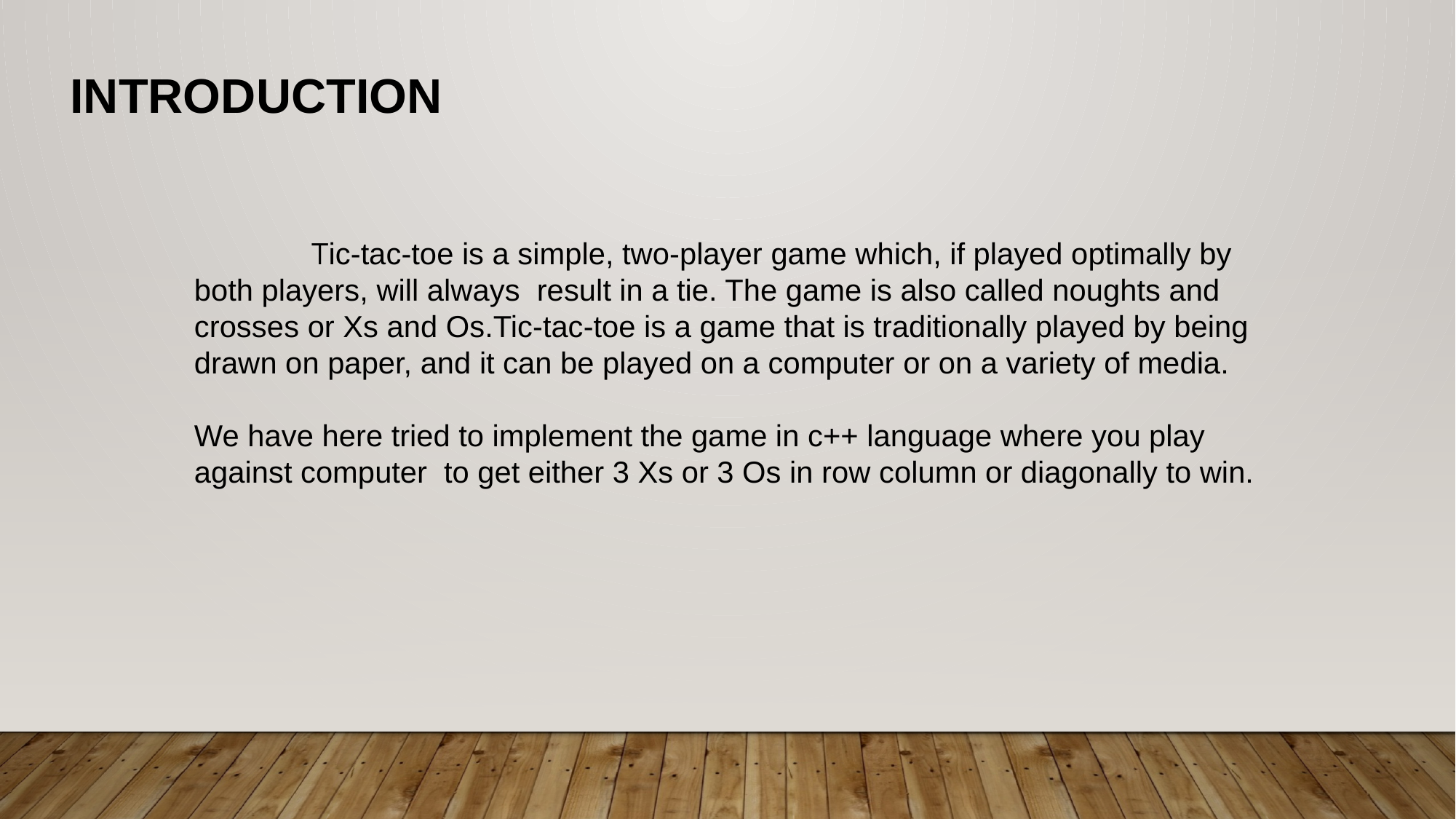

INTRODUCTION

     	 Tic-tac-toe is a simple, two-player game which, if played optimally by both players, will always  result in a tie. The game is also called noughts and crosses or Xs and Os.Tic-tac-toe is a game that is traditionally played by being drawn on paper, and it can be played on a computer or on a variety of media.

We have here tried to implement the game in c++ language where you play against computer  to get either 3 Xs or 3 Os in row column or diagonally to win.